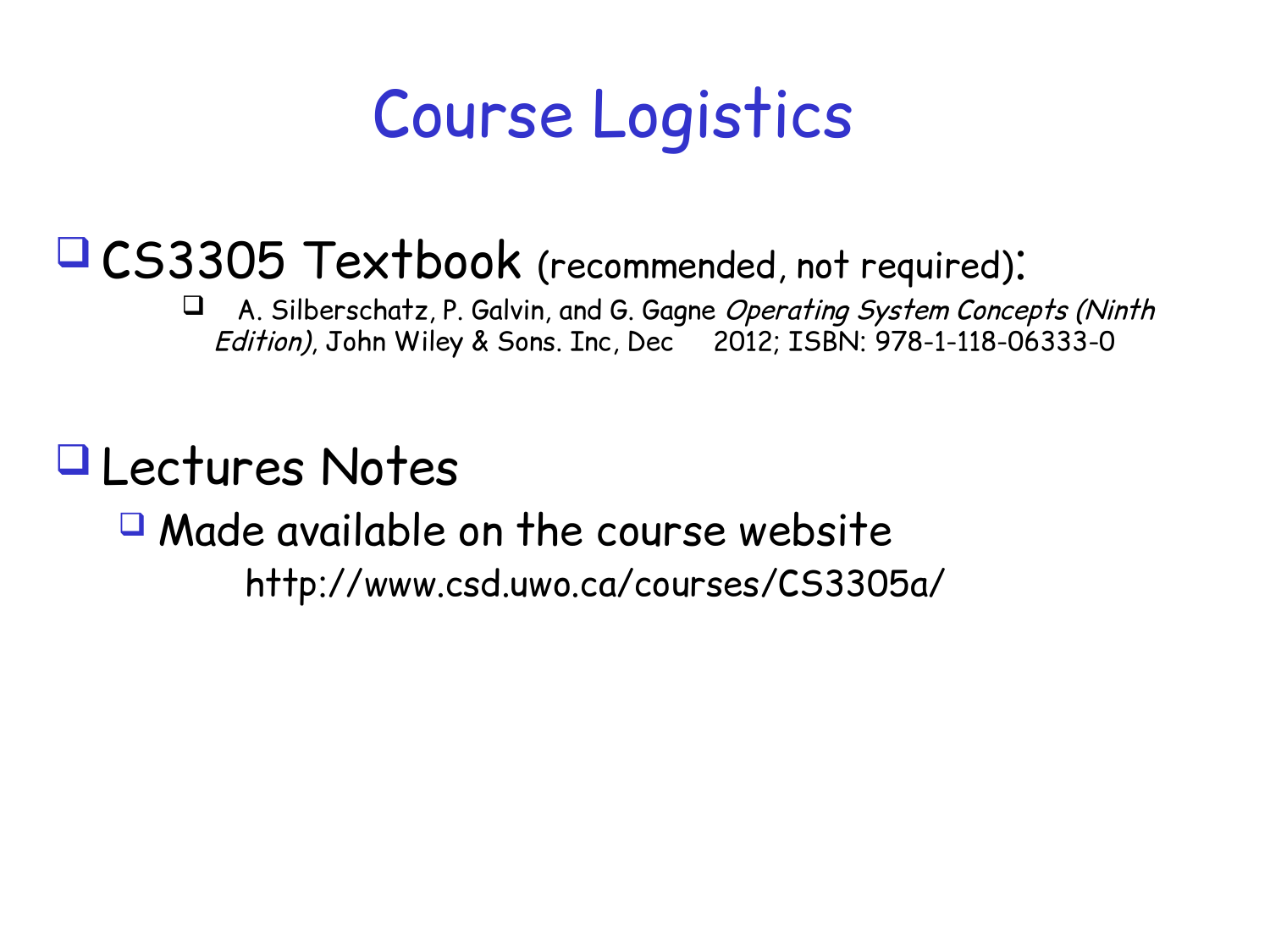

# Course Logistics
CS3305 Textbook (recommended, not required):
   A. Silberschatz, P. Galvin, and G. Gagne Operating System Concepts (Ninth Edition), John Wiley & Sons. Inc, Dec     2012; ISBN: 978-1-118-06333-0

Lectures Notes
Made available on the course website
	http://www.csd.uwo.ca/courses/CS3305a/